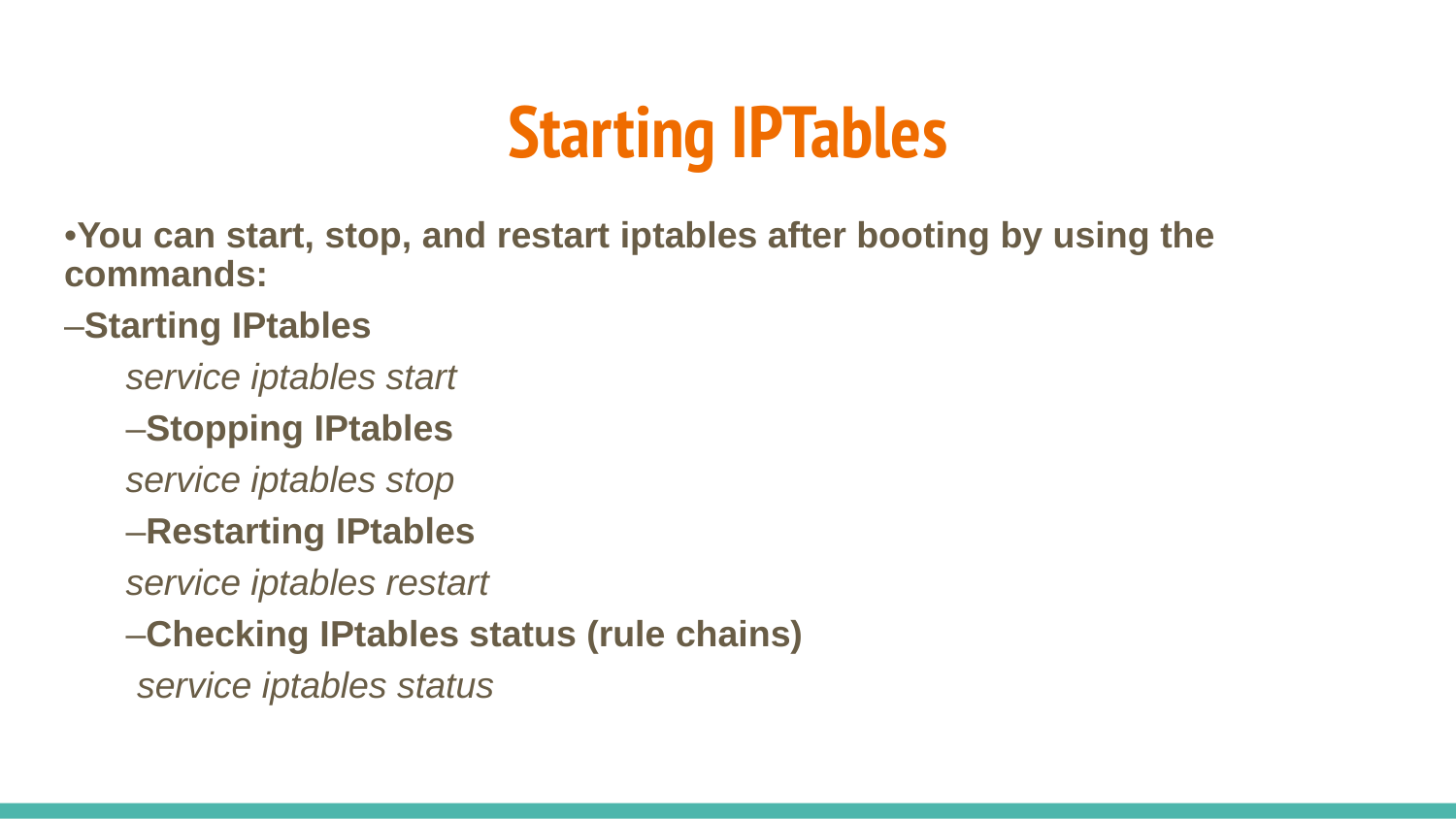

# Starting IPTables
•You can start, stop, and restart iptables after booting by using the commands:
–Starting IPtables
service iptables start
–Stopping IPtables
service iptables stop
–Restarting IPtables
service iptables restart
–Checking IPtables status (rule chains)
service iptables status